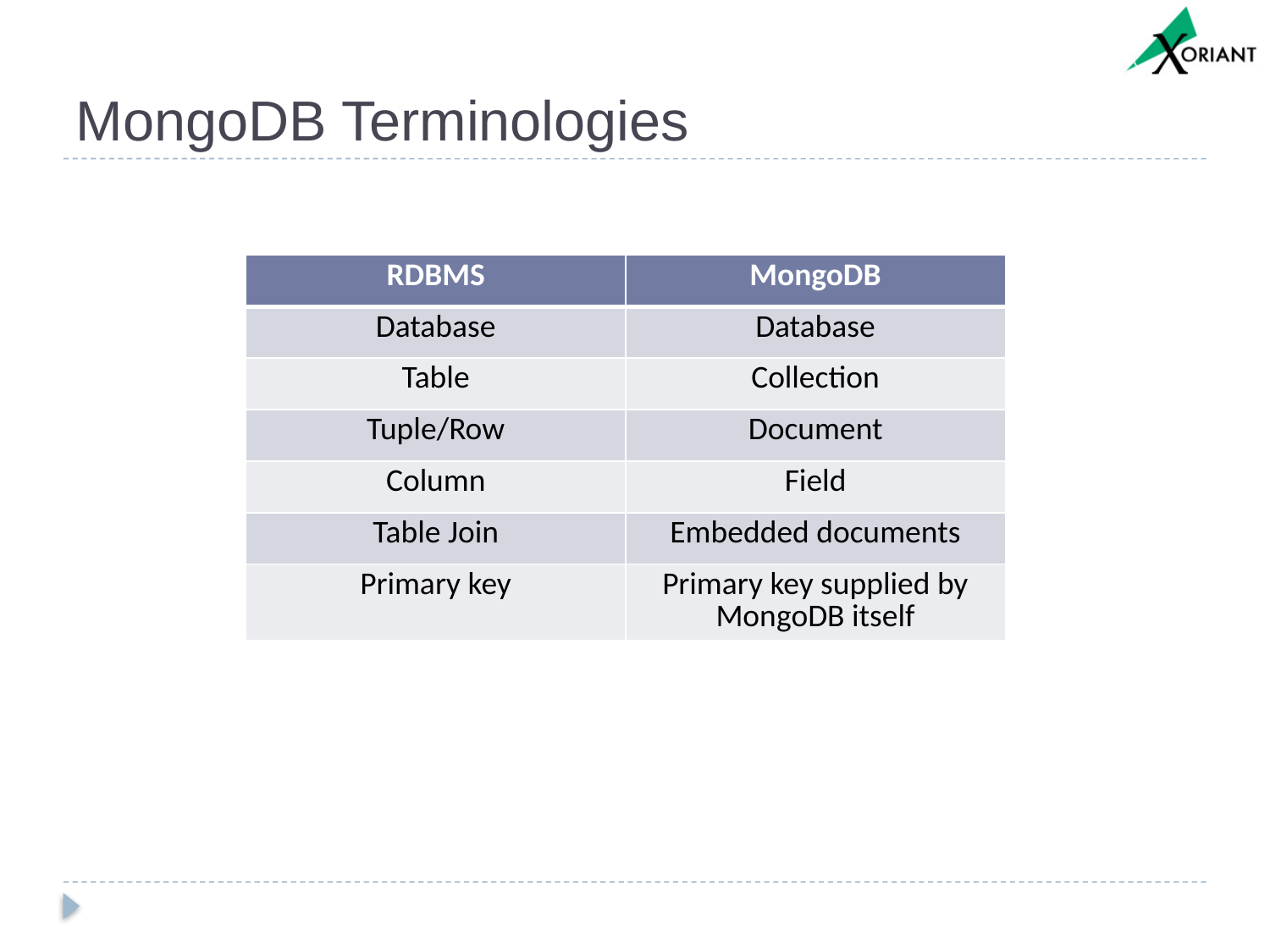

# MongoDB Terminologies
| RDBMS | MongoDB |
| --- | --- |
| Database | Database |
| Table | Collection |
| Tuple/Row | Document |
| Column | Field |
| Table Join | Embedded documents |
| Primary key | Primary key supplied by MongoDB itself |